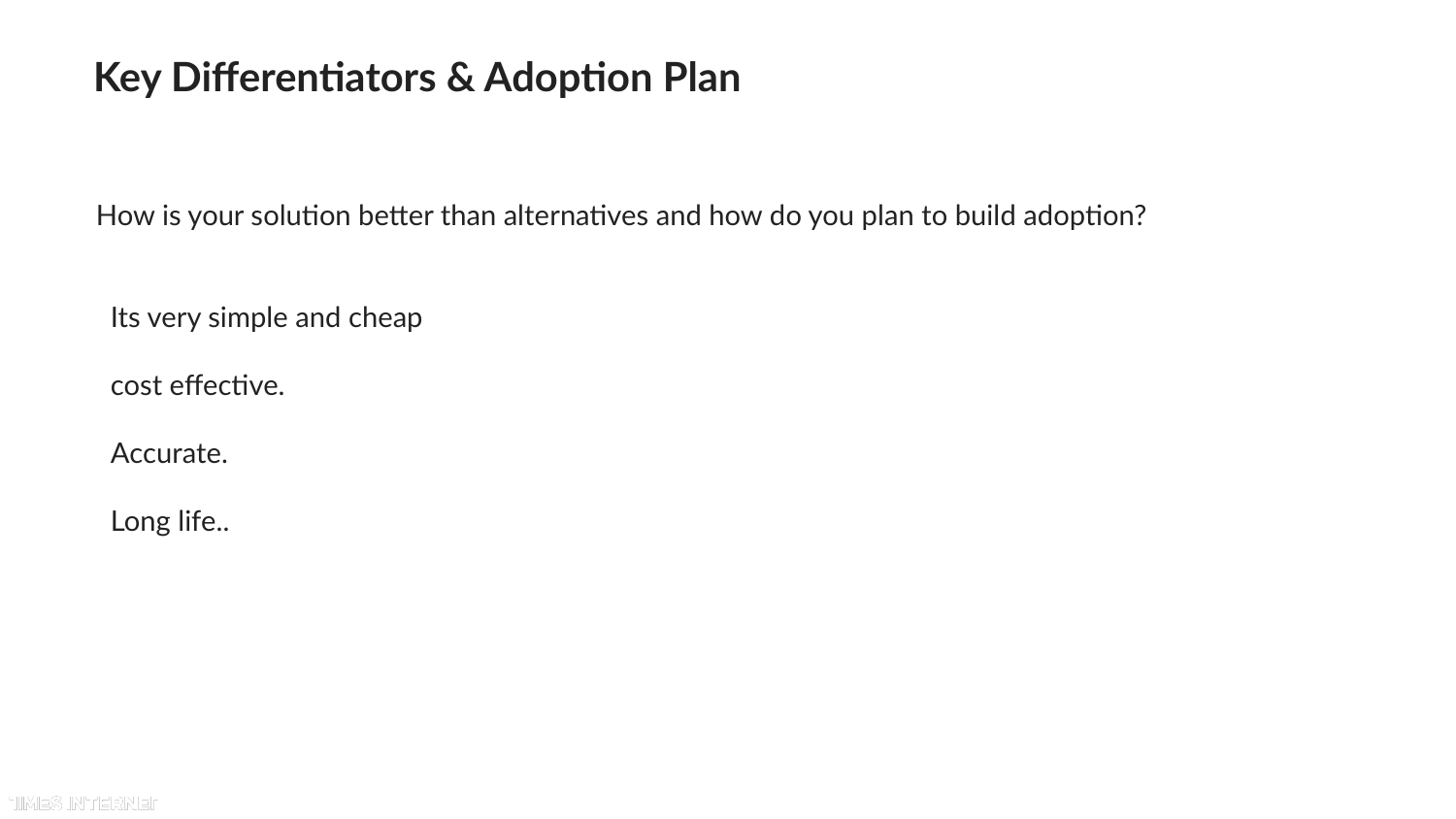

# Key Differentiators & Adoption Plan
How is your solution better than alternatives and how do you plan to build adoption?

  Its very simple and cheap

  cost effective.

  Accurate.

  Long life..